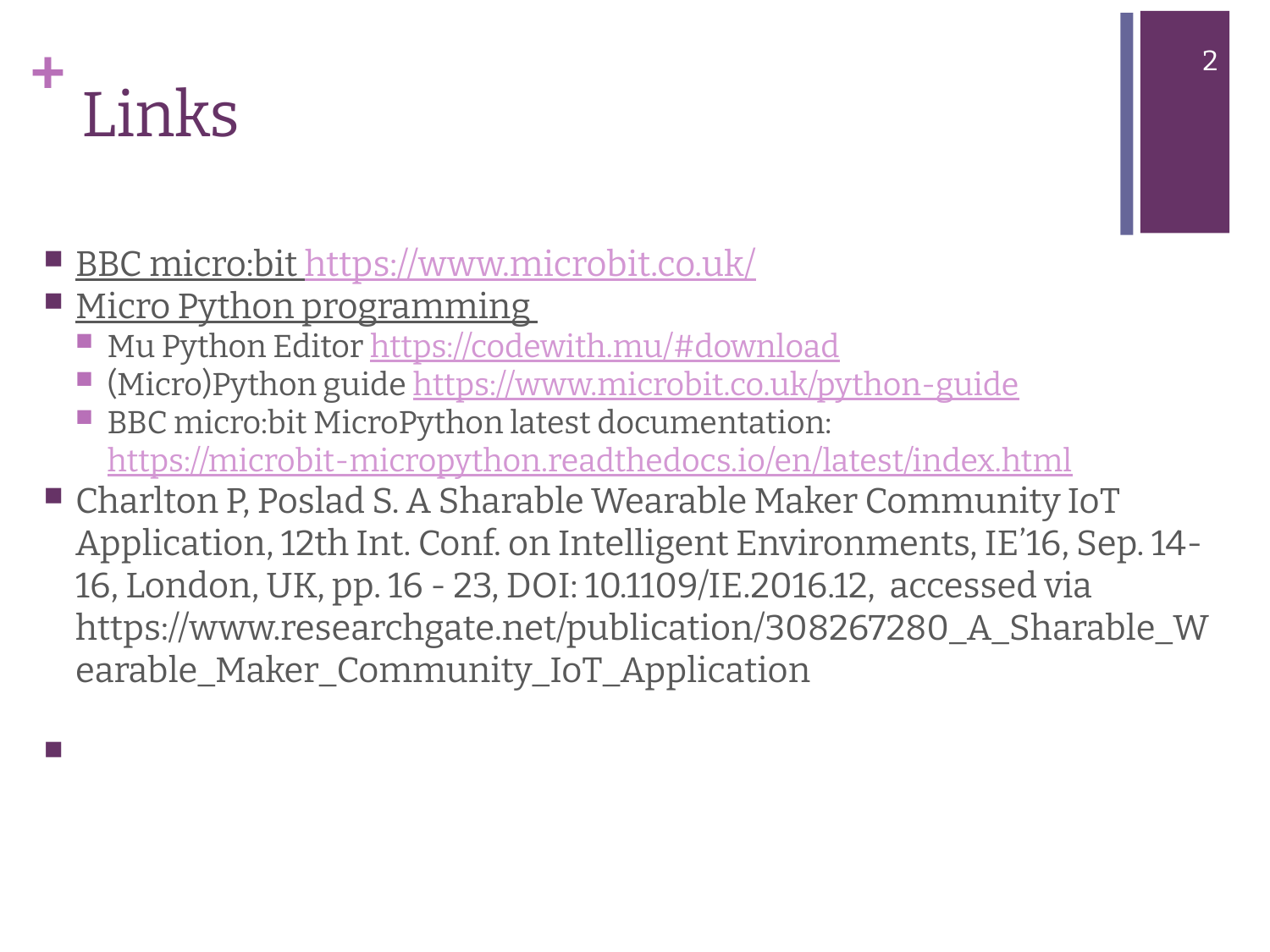

2
# Links
BBC micro:bit https://www.microbit.co.uk/
Micro Python programming
Mu Python Editor https://codewith.mu/#download
(Micro)Python guide https://www.microbit.co.uk/python-guide
BBC micro:bit MicroPython latest documentation: https://microbit-micropython.readthedocs.io/en/latest/index.html
Charlton P, Poslad S. A Sharable Wearable Maker Community IoT Application, 12th Int. Conf. on Intelligent Environments, IE’16, Sep. 14-16, London, UK, pp. 16 - 23, DOI: 10.1109/IE.2016.12,  accessed via https://www.researchgate.net/publication/308267280_A_Sharable_Wearable_Maker_Community_IoT_Application